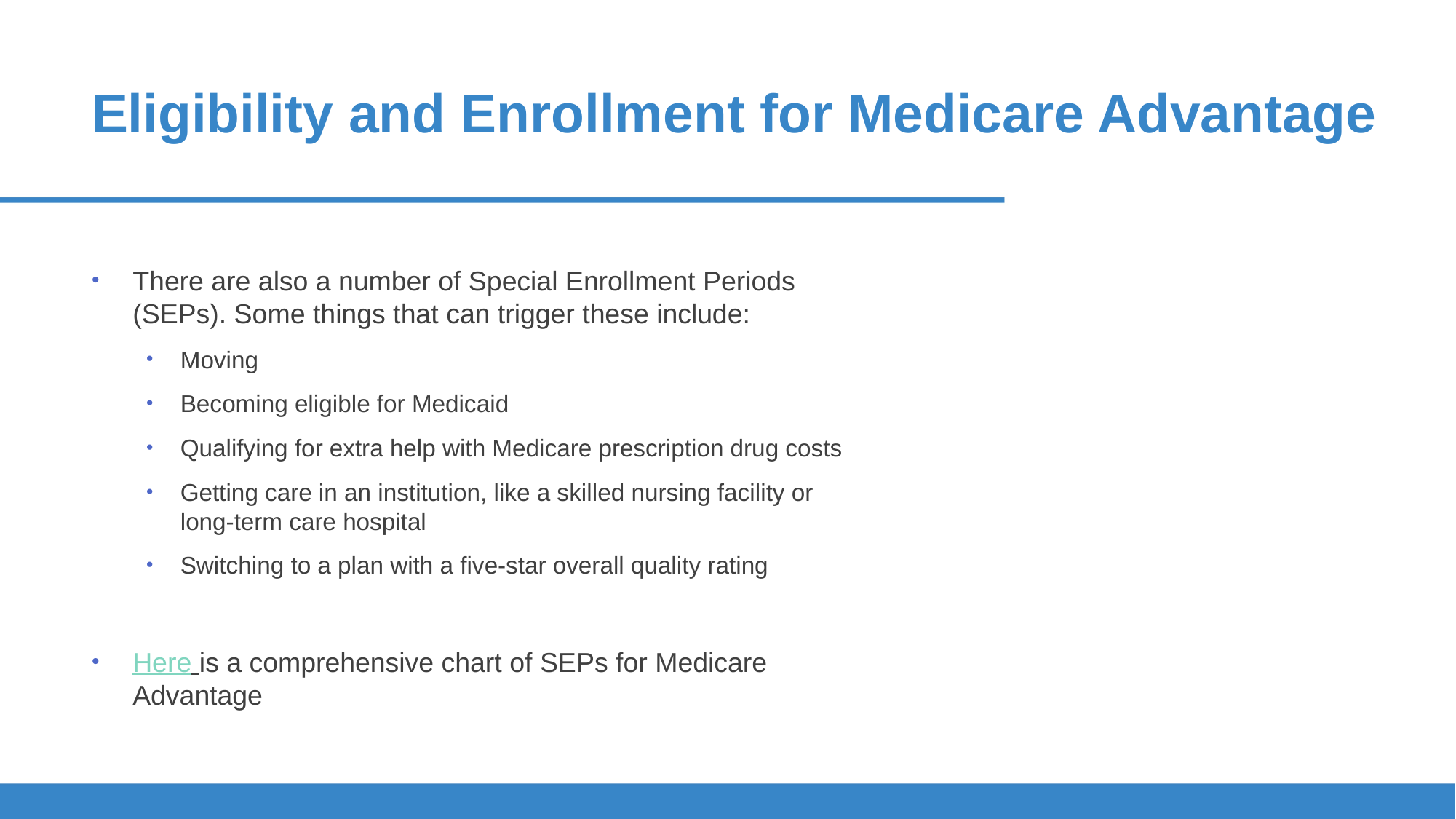

# Eligibility and Enrollment for Medicare Advantage
There are also a number of Special Enrollment Periods (SEPs). Some things that can trigger these include:
Moving
Becoming eligible for Medicaid
Qualifying for extra help with Medicare prescription drug costs
Getting care in an institution, like a skilled nursing facility or long‑term care hospital
Switching to a plan with a five-star overall quality rating

Here is a comprehensive chart of SEPs for Medicare Advantage